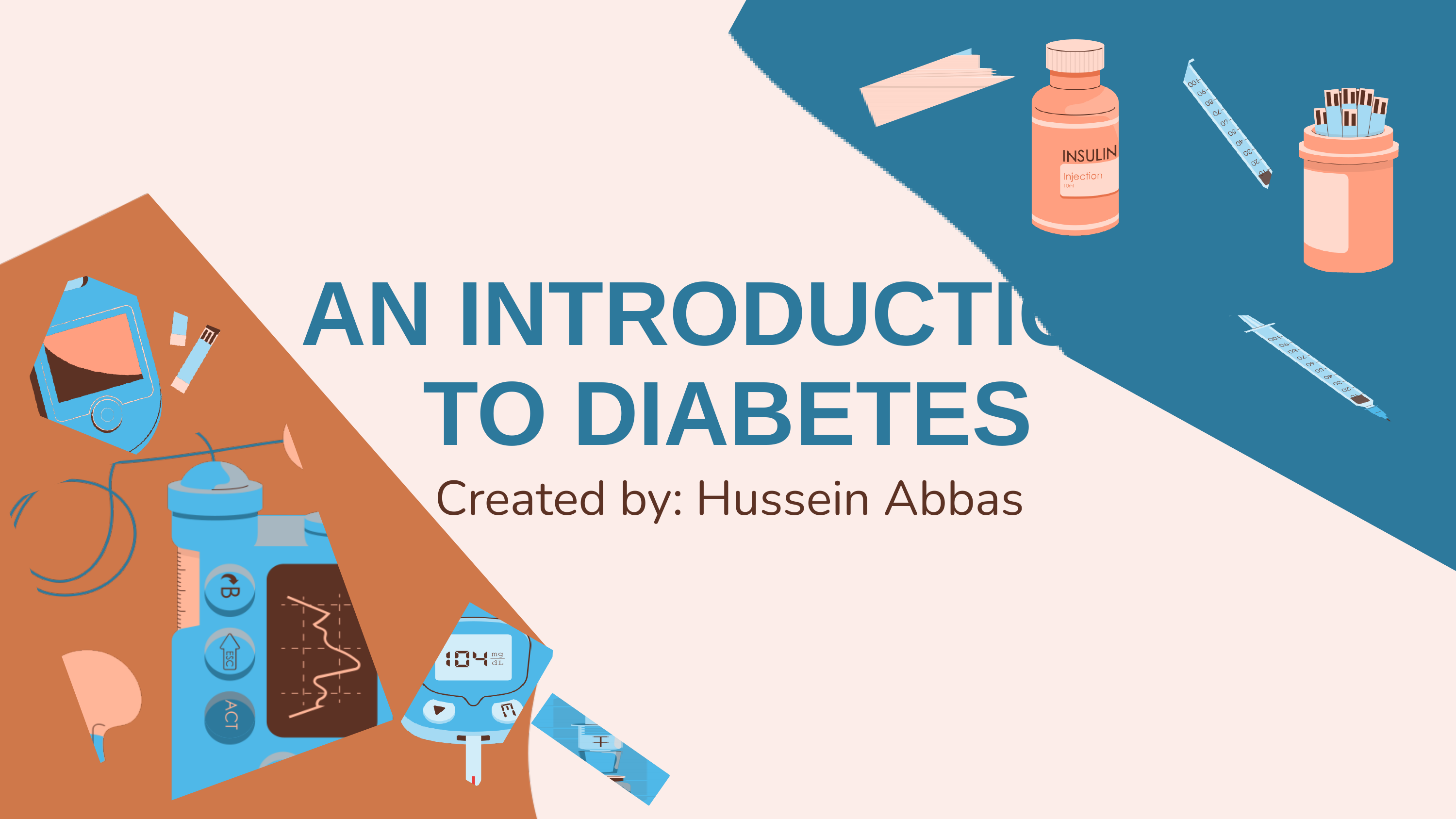

AN INTRODUCTION
TO DIABETES

Created by: Hussein Abbas